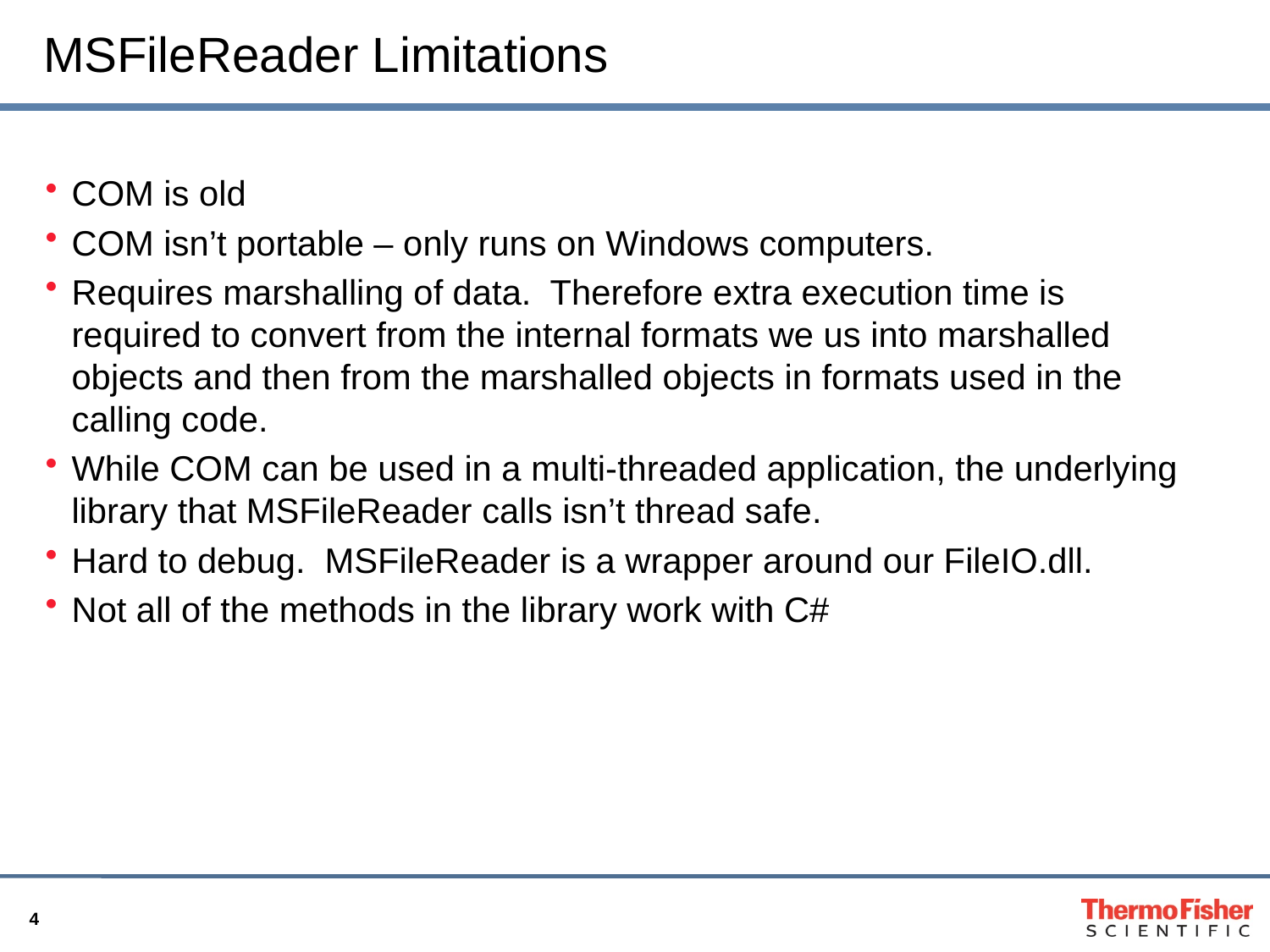

# MSFileReader Limitations
COM is old
COM isn’t portable – only runs on Windows computers.
Requires marshalling of data.  Therefore extra execution time is required to convert from the internal formats we us into marshalled objects and then from the marshalled objects in formats used in the calling code.
While COM can be used in a multi-threaded application, the underlying library that MSFileReader calls isn’t thread safe.
Hard to debug.  MSFileReader is a wrapper around our FileIO.dll.
Not all of the methods in the library work with C#